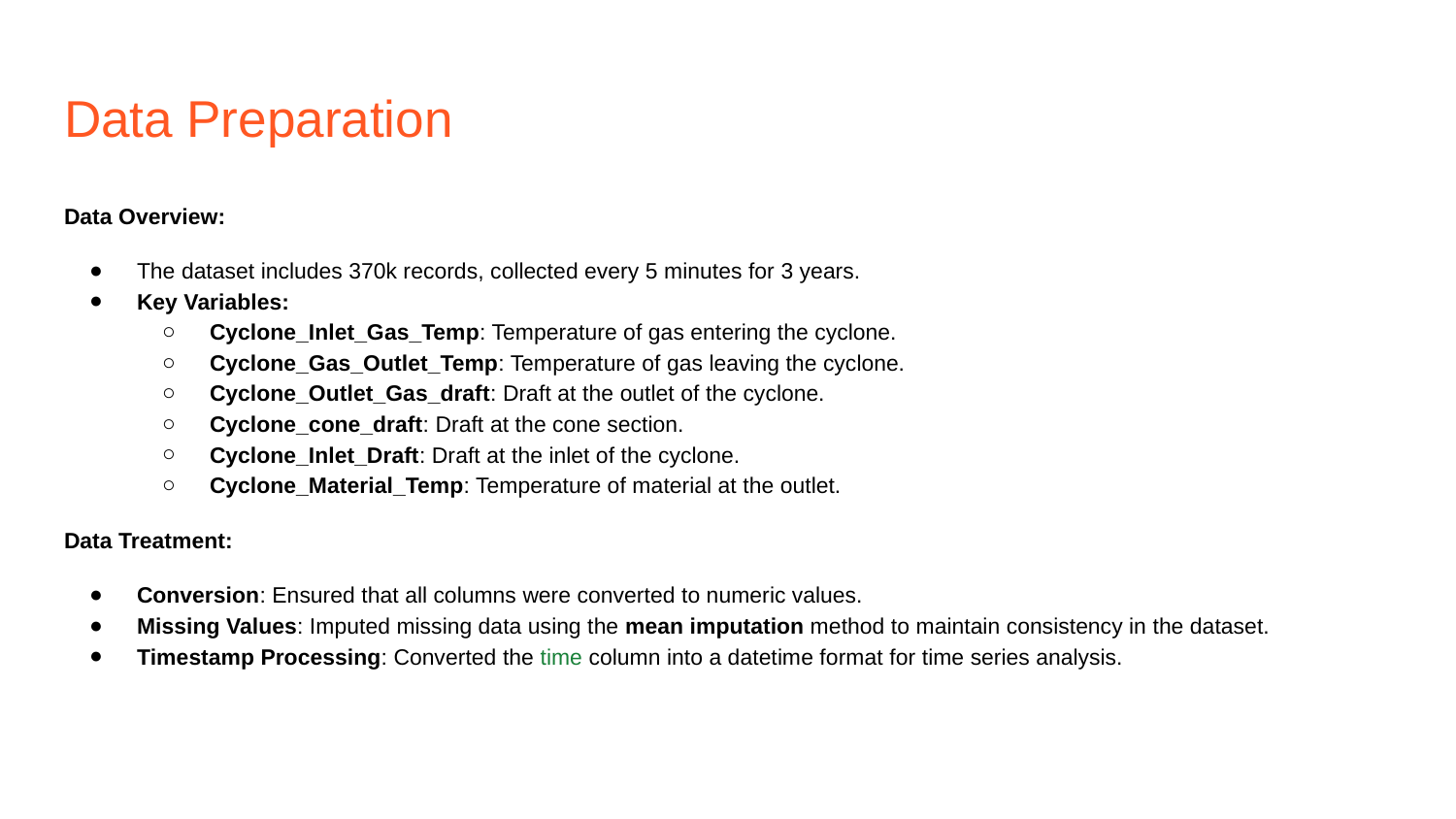

# Data Preparation
Data Overview:
The dataset includes 370k records, collected every 5 minutes for 3 years.
Key Variables:
Cyclone_Inlet_Gas_Temp: Temperature of gas entering the cyclone.
Cyclone_Gas_Outlet_Temp: Temperature of gas leaving the cyclone.
Cyclone_Outlet_Gas_draft: Draft at the outlet of the cyclone.
Cyclone_cone_draft: Draft at the cone section.
Cyclone_Inlet_Draft: Draft at the inlet of the cyclone.
Cyclone_Material_Temp: Temperature of material at the outlet.
Data Treatment:
Conversion: Ensured that all columns were converted to numeric values.
Missing Values: Imputed missing data using the mean imputation method to maintain consistency in the dataset.
Timestamp Processing: Converted the time column into a datetime format for time series analysis.